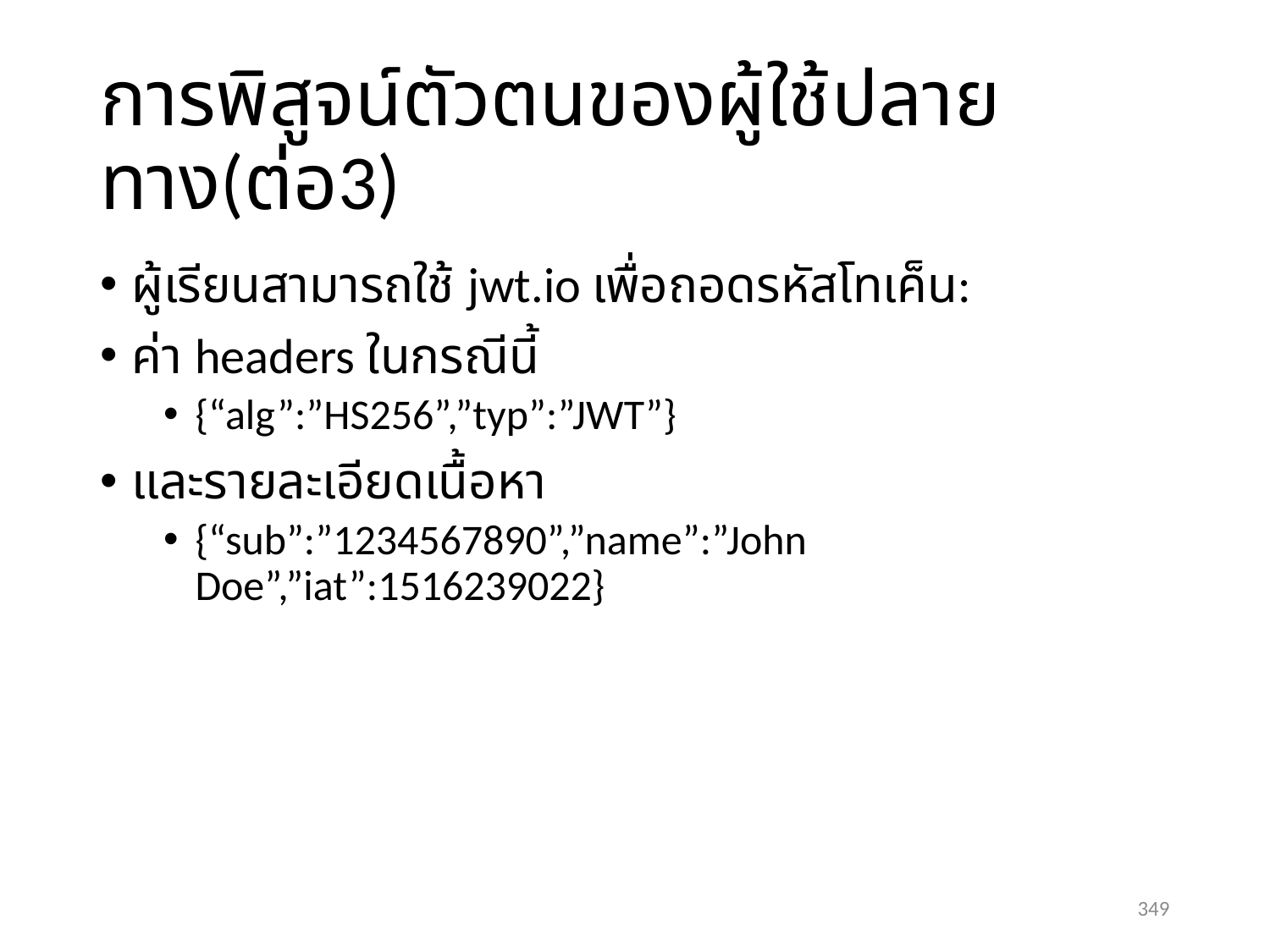

# การพิสูจน์ตัวตนของผู้ใช้ปลายทาง(ต่อ3)
ผู้เรียนสามารถใช้ jwt.io เพื่อถอดรหัสโทเค็น:
ค่า headers ในกรณีนี้
{“alg”:”HS256”,”typ”:”JWT”}
และรายละเอียดเนื้อหา
{“sub”:”1234567890”,”name”:”John Doe”,”iat”:1516239022}
349